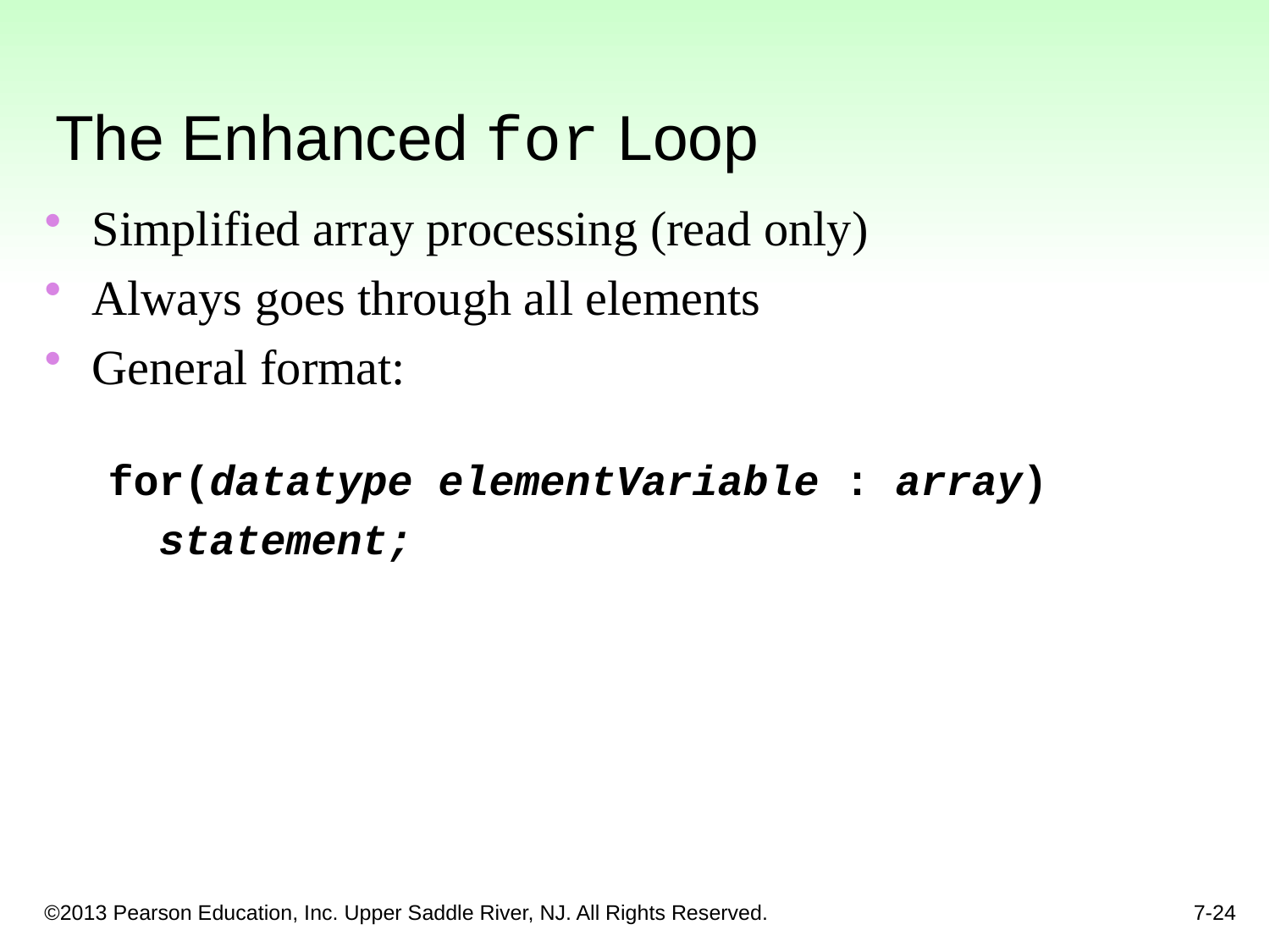

The Enhanced for Loop
Simplified array processing (read only)
Always goes through all elements
General format:
for(datatype elementVariable : array)
  statement;
7-24